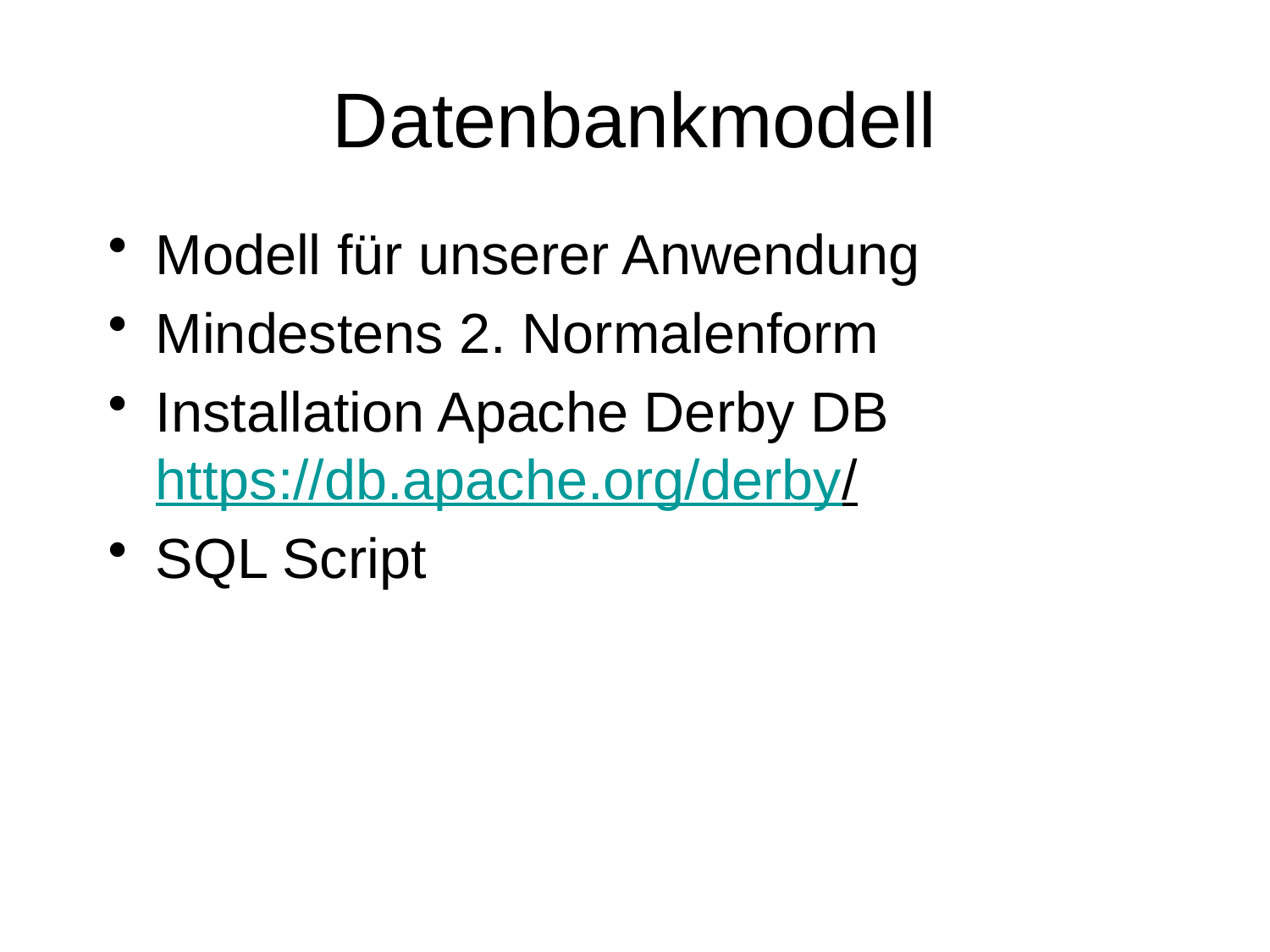

# Datenbankmodell
Modell für unserer Anwendung
Mindestens 2. Normalenform
Installation Apache Derby DB
https://db.apache.org/derby/
SQL Script